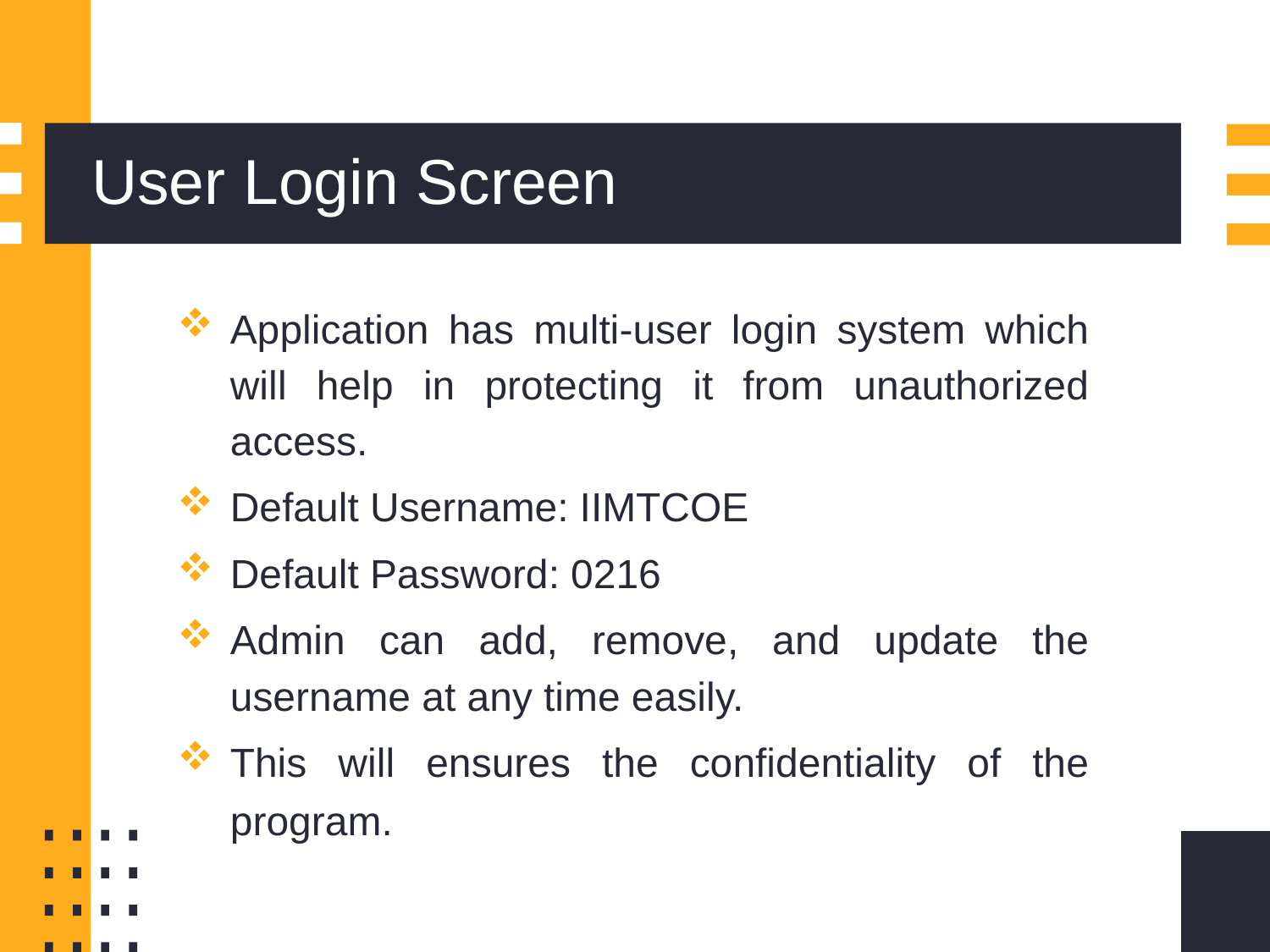

# User Login Screen
Application has multi-user login system which will help in protecting it from unauthorized access.
Default Username: IIMTCOE
Default Password: 0216
Admin can add, remove, and update the username at any time easily.
This will ensures the confidentiality of the program.